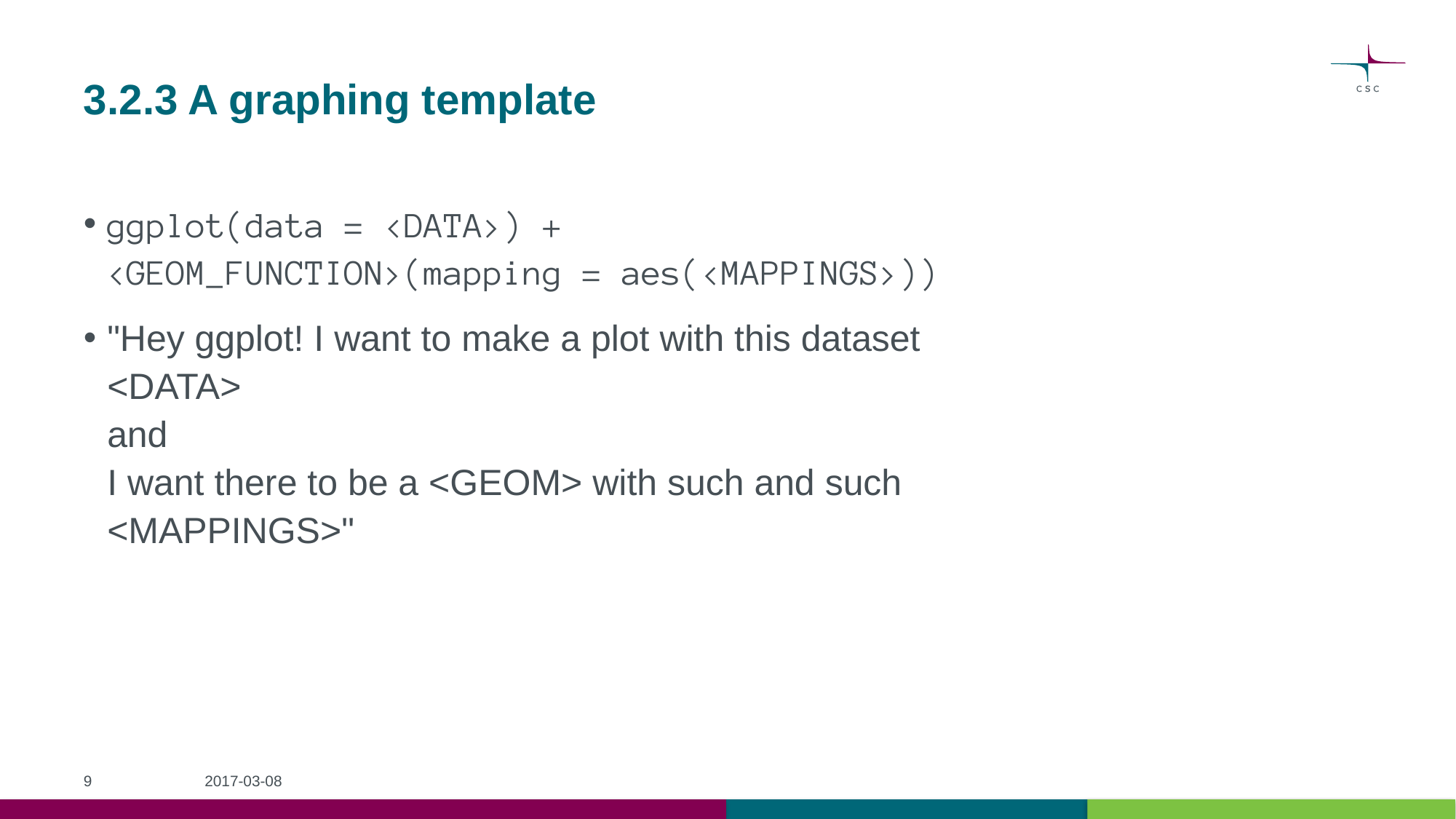

# 3.2.3 A graphing template
ggplot(data = <DATA>) +
<GEOM_FUNCTION>(mapping = aes(<MAPPINGS>))
"Hey ggplot! I want to make a plot with this dataset <DATA>
and
I want there to be a <GEOM> with such and such <MAPPINGS>"

9
2017-03-08